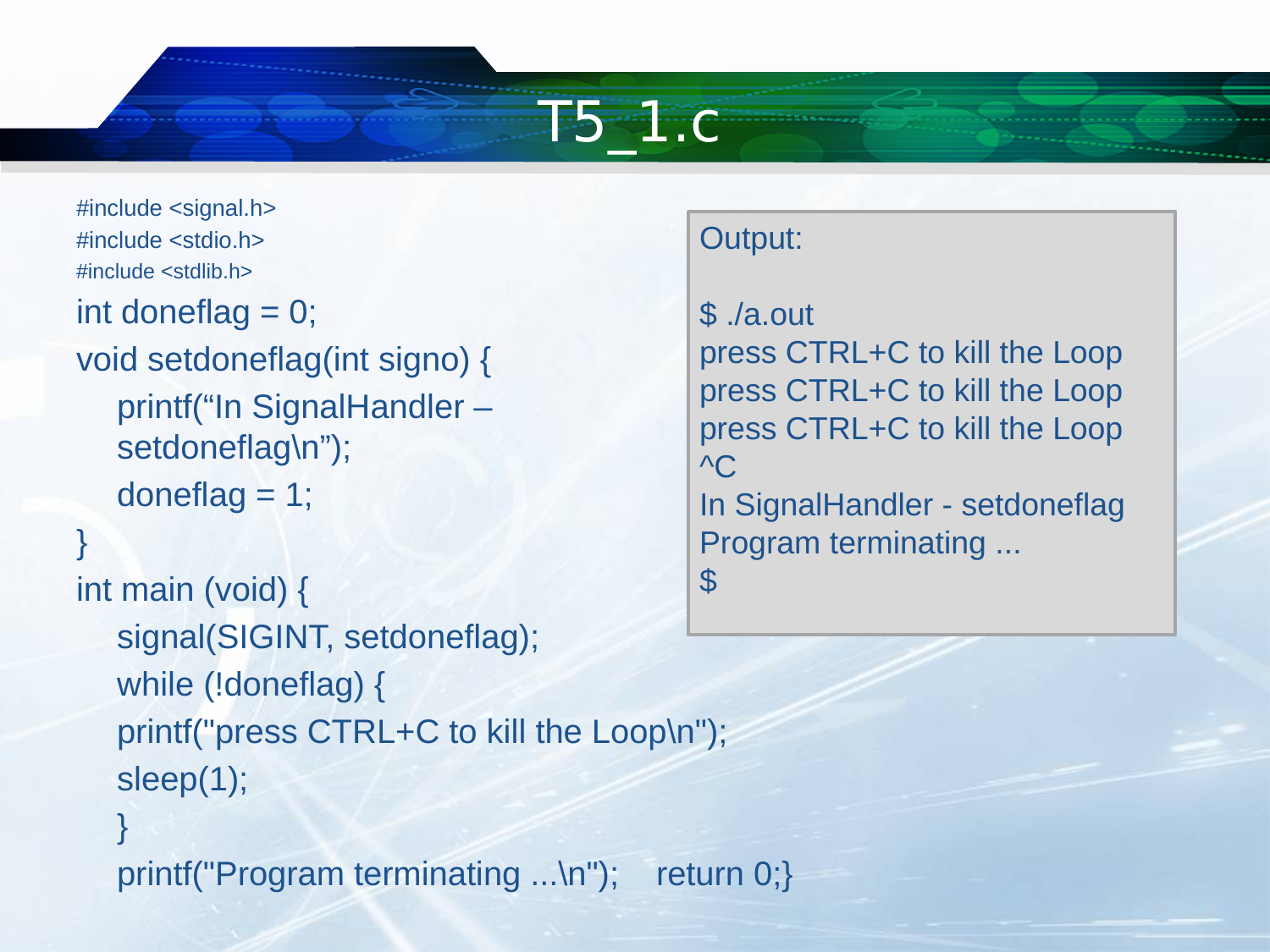

# T5_1.c
#include <signal.h>
#include <stdio.h>
#include <stdlib.h>
int doneflag = 0;
void setdoneflag(int signo) {
	printf(“In SignalHandler –
	setdoneflag\n”);
	doneflag = 1;
}
int main (void) {
	signal(SIGINT, setdoneflag);
	while (!doneflag) {
		printf("press CTRL+C to kill the Loop\n");
		sleep(1);
	}
	printf("Program terminating ...\n");    return 0;}
Output:

$ ./a.out
press CTRL+C to kill the Loop
press CTRL+C to kill the Loop
press CTRL+C to kill the Loop
^C
In SignalHandler - setdoneflag
Program terminating ...
$